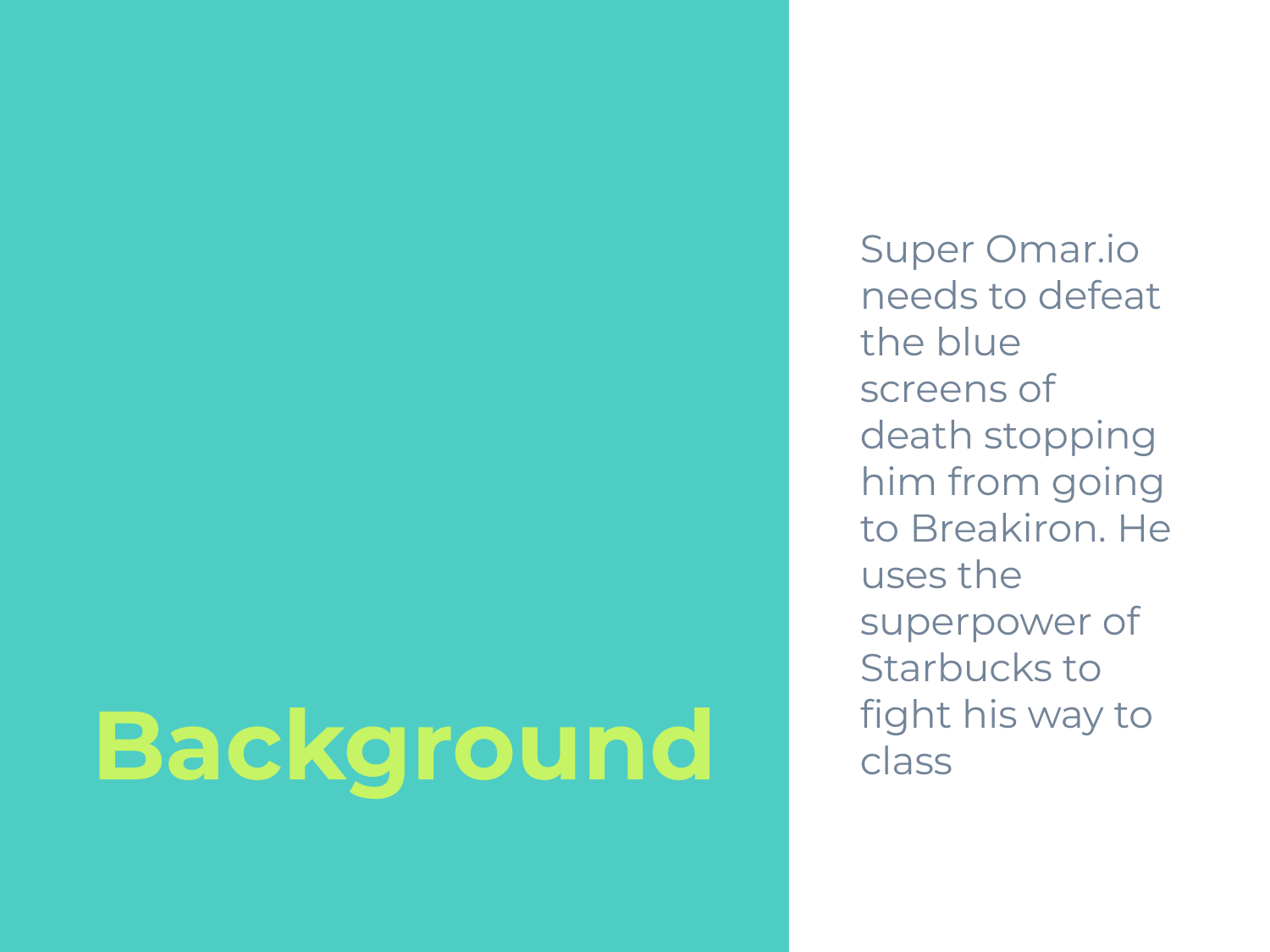

Super Omar.io needs to defeat the blue screens of death stopping him from going to Breakiron. He uses the superpower of Starbucks to fight his way to class
# Background